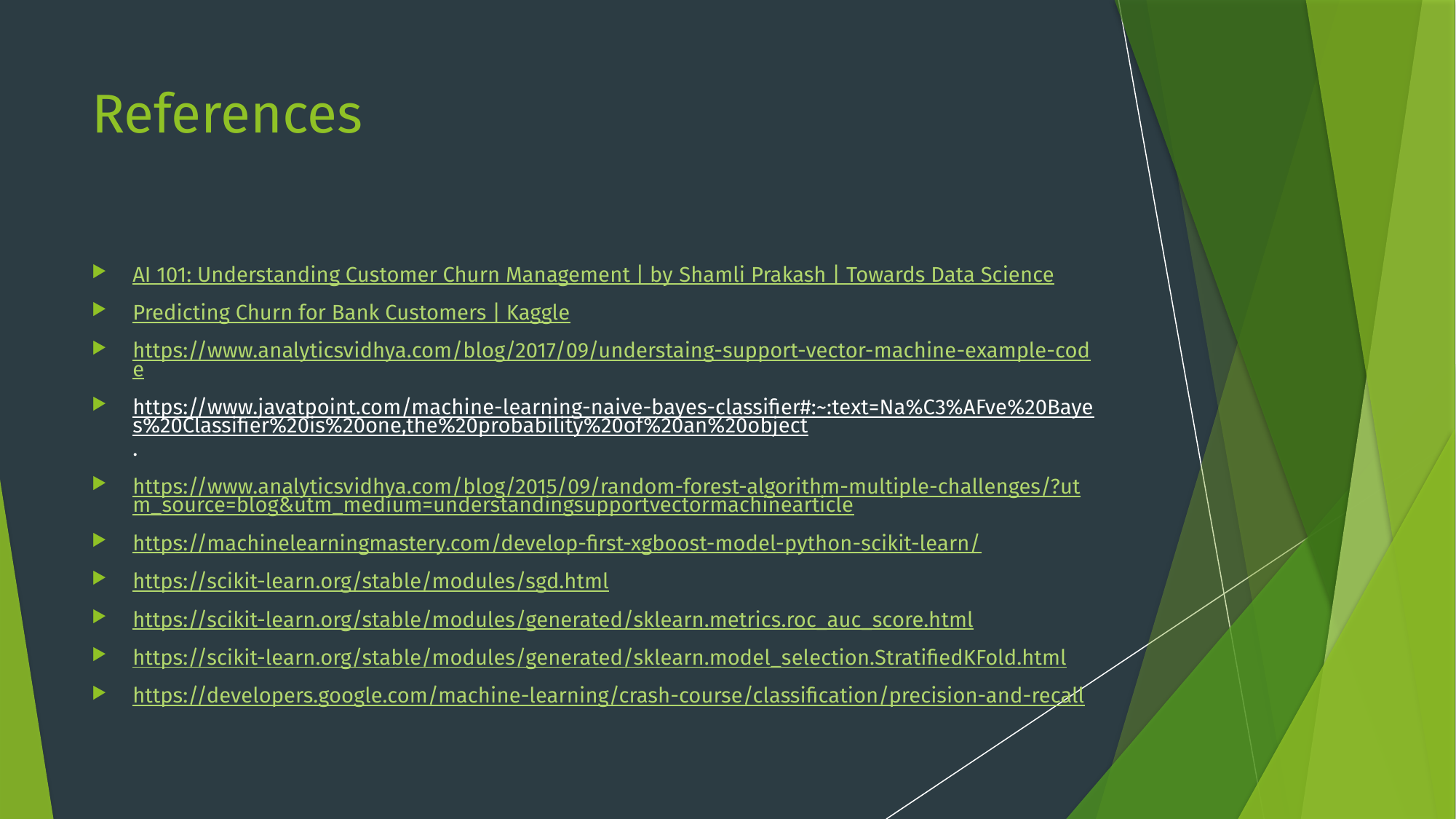

# References
AI 101: Understanding Customer Churn Management | by Shamli Prakash | Towards Data Science
Predicting Churn for Bank Customers | Kaggle
https://www.analyticsvidhya.com/blog/2017/09/understaing-support-vector-machine-example-code
https://www.javatpoint.com/machine-learning-naive-bayes-classifier#:~:text=Na%C3%AFve%20Bayes%20Classifier%20is%20one,the%20probability%20of%20an%20object.
https://www.analyticsvidhya.com/blog/2015/09/random-forest-algorithm-multiple-challenges/?utm_source=blog&utm_medium=understandingsupportvectormachinearticle
https://machinelearningmastery.com/develop-first-xgboost-model-python-scikit-learn/
https://scikit-learn.org/stable/modules/sgd.html
https://scikit-learn.org/stable/modules/generated/sklearn.metrics.roc_auc_score.html
https://scikit-learn.org/stable/modules/generated/sklearn.model_selection.StratifiedKFold.html
https://developers.google.com/machine-learning/crash-course/classification/precision-and-recall